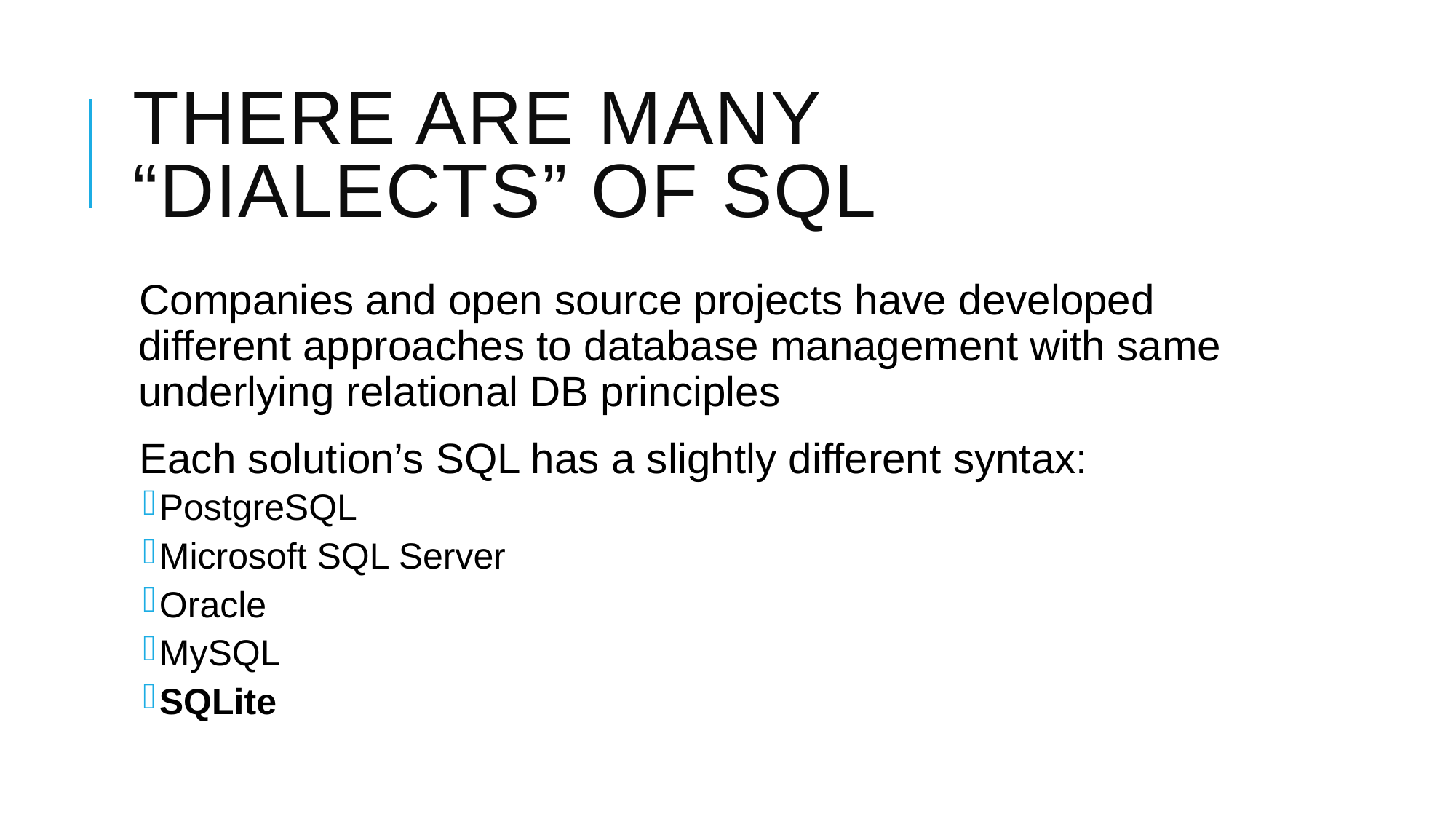

# There are Many “Dialects” of SQL
Companies and open source projects have developed different approaches to database management with same underlying relational DB principles
Each solution’s SQL has a slightly different syntax:
PostgreSQL
Microsoft SQL Server
Oracle
MySQL
SQLite